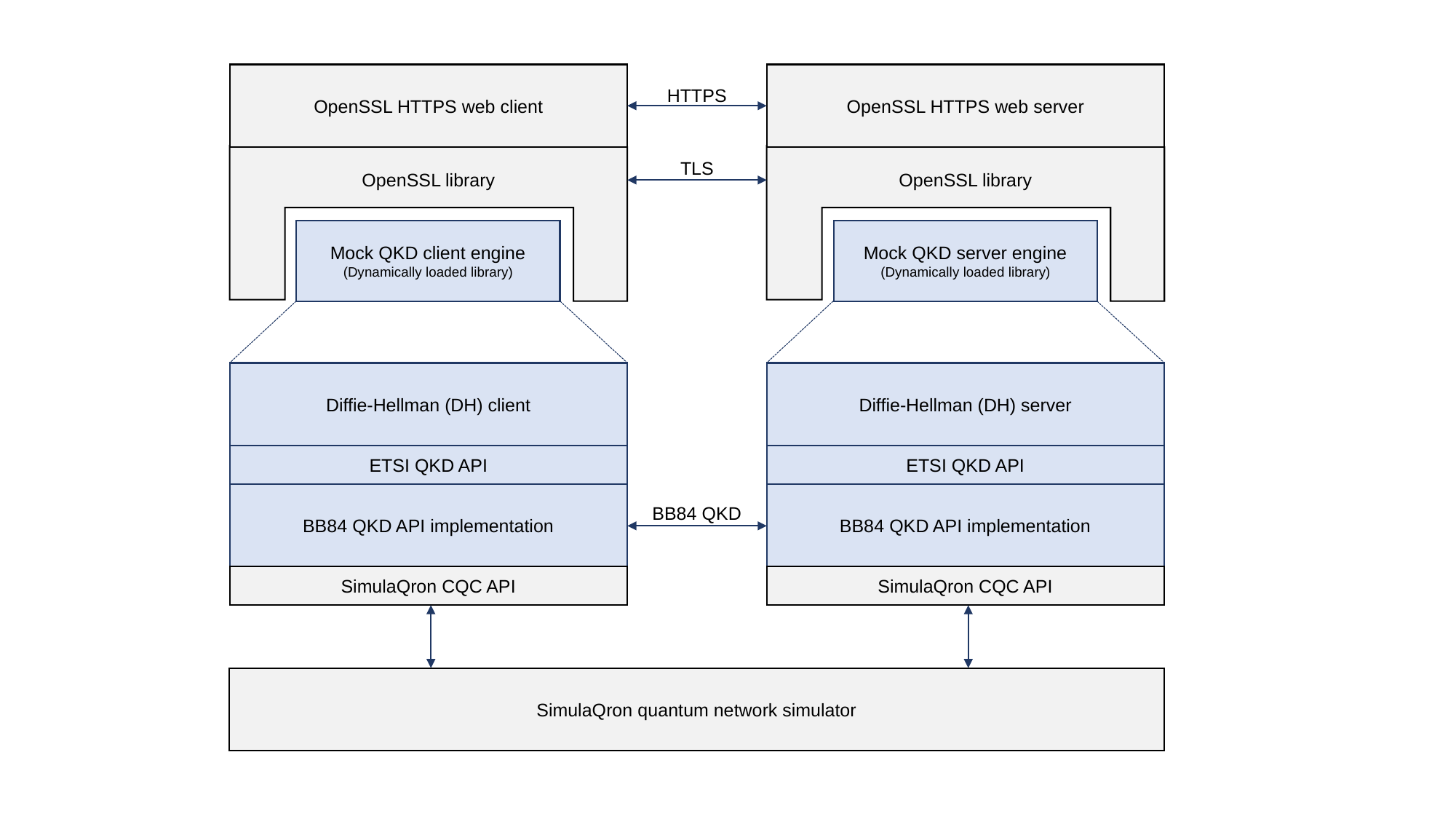

OpenSSL HTTPS web client
OpenSSL HTTPS web server
HTTPS
OpenSSL library

OpenSSL library

TLS
Mock QKD client engine
(Dynamically loaded library)
Mock QKD server engine
(Dynamically loaded library)
Diffie-Hellman (DH) client
Diffie-Hellman (DH) server
ETSI QKD API
ETSI QKD API
BB84 QKD API implementation
BB84 QKD API implementation
BB84 QKD
SimulaQron CQC API
SimulaQron CQC API
SimulaQron quantum network simulator